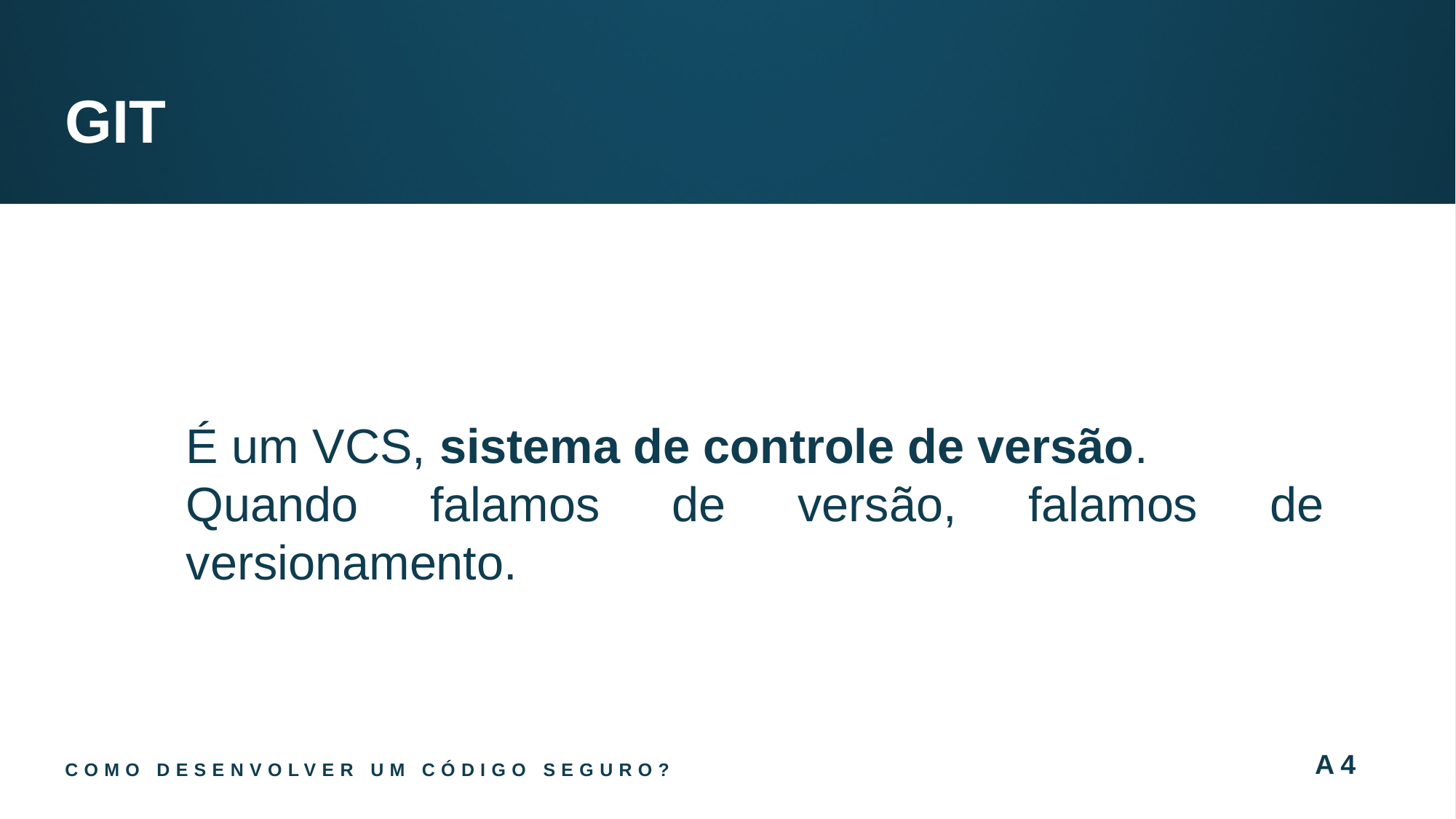

GIT

É um VCS, sistema de controle de versão.
Quando falamos de versão, falamos de versionamento.
Como desenvolver um código seguro?
A4